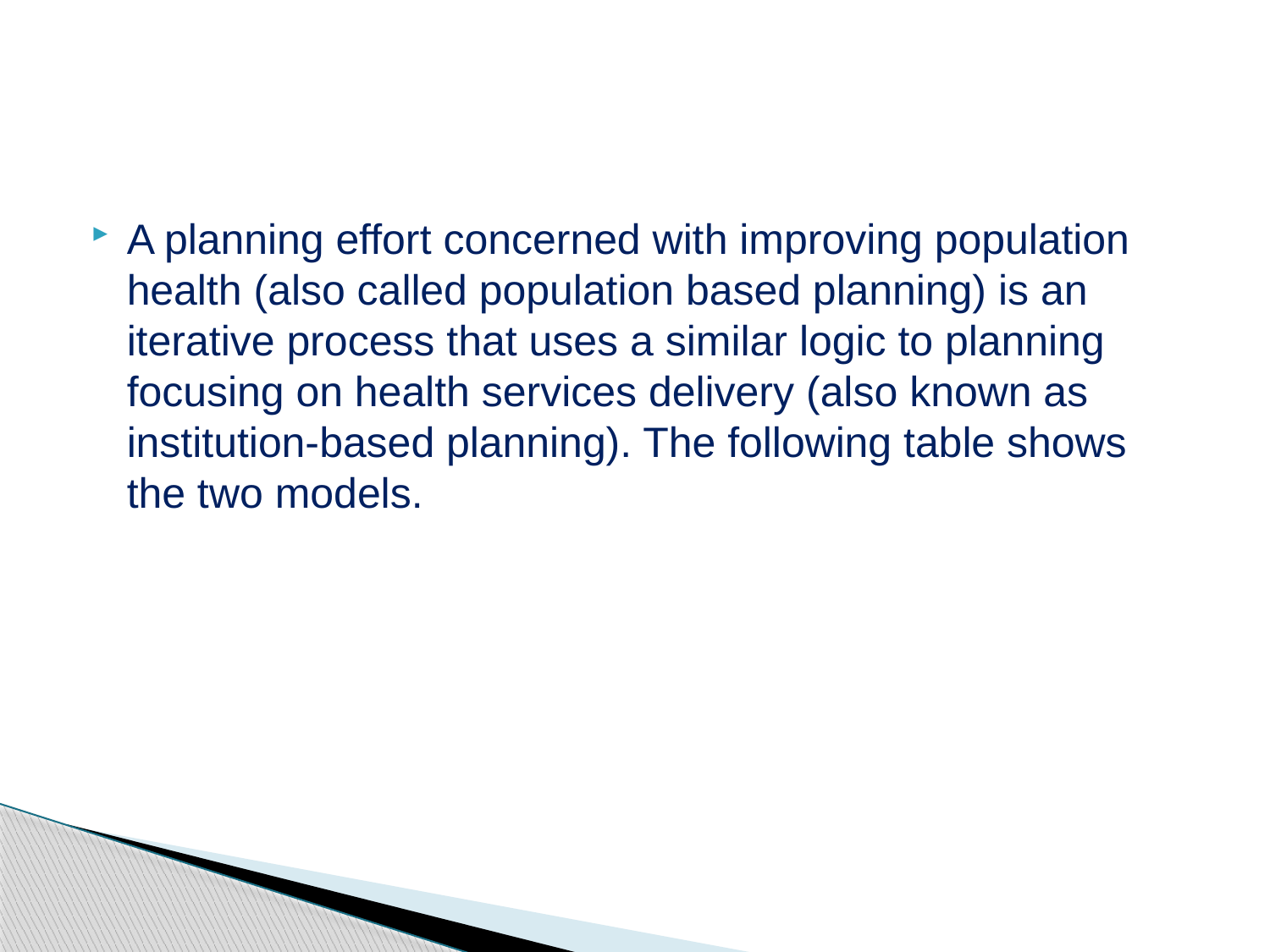

#
A planning effort concerned with improving population health (also called population based planning) is an iterative process that uses a similar logic to planning focusing on health services delivery (also known as institution-based planning). The following table shows the two models.